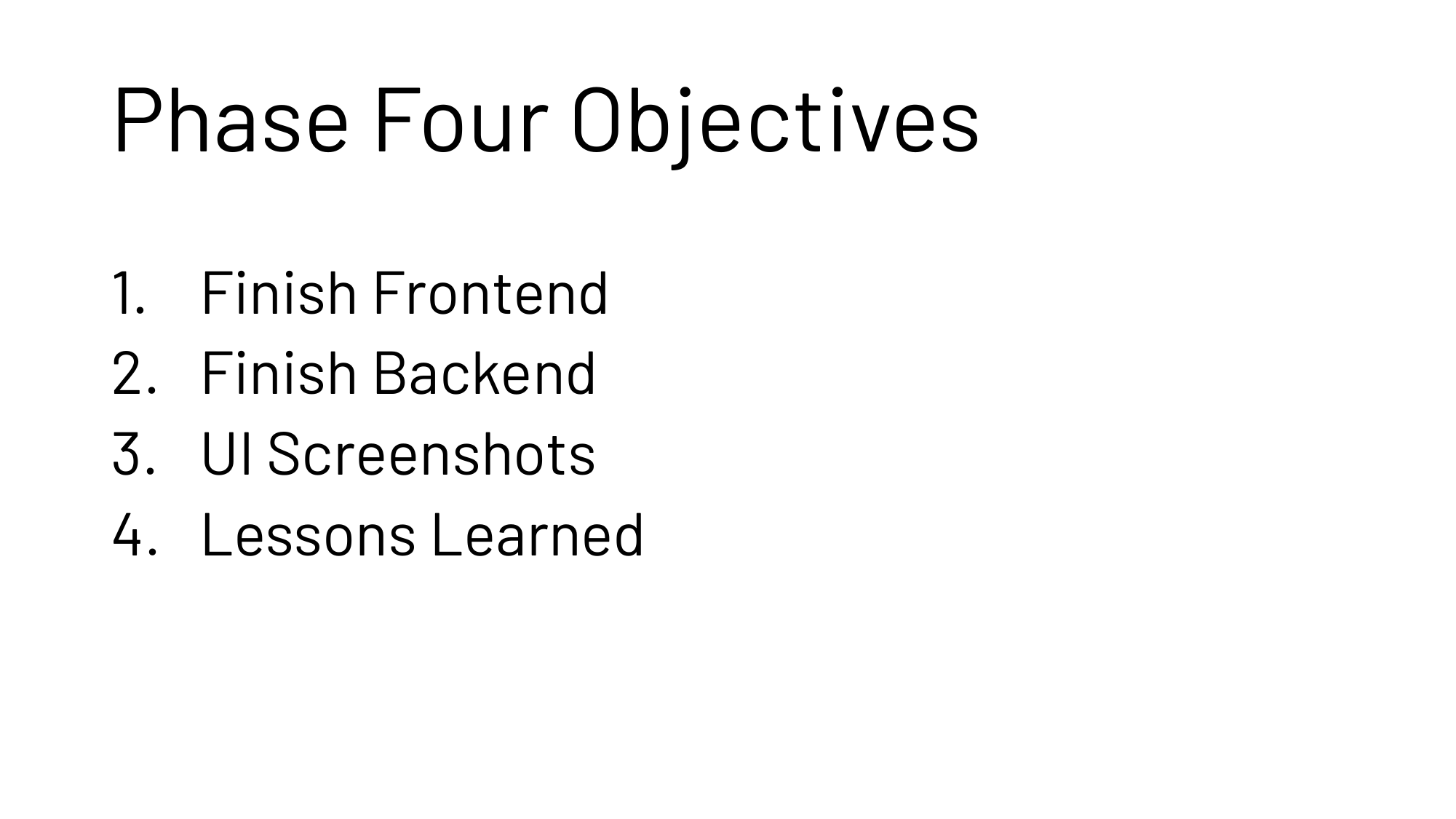

# Phase Four Objectives
Finish Frontend
Finish Backend
UI Screenshots
Lessons Learned